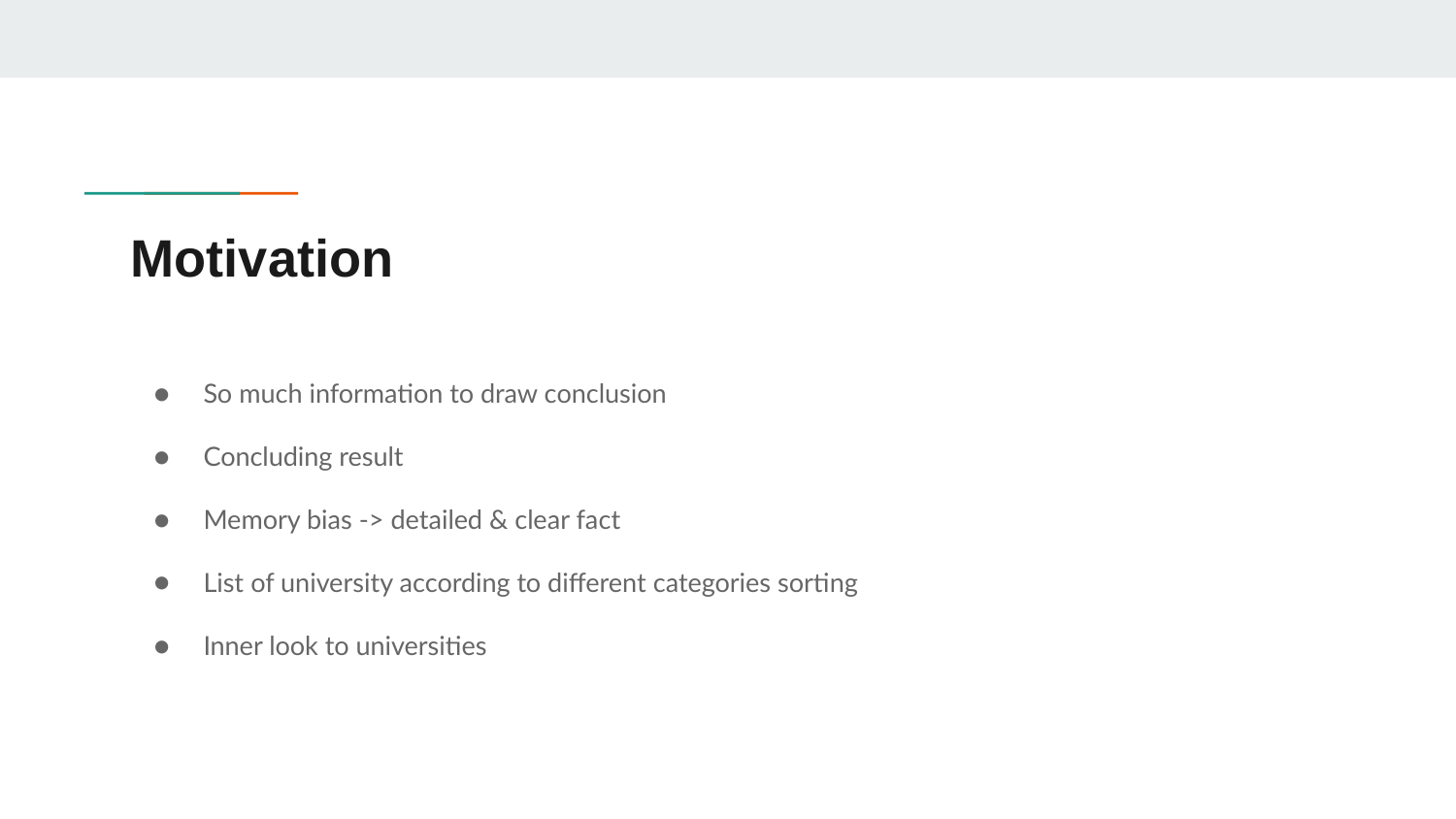

# Motivation

So much information to draw conclusion
Concluding result
Memory bias -> detailed & clear fact
List of university according to different categories sorting
Inner look to universities